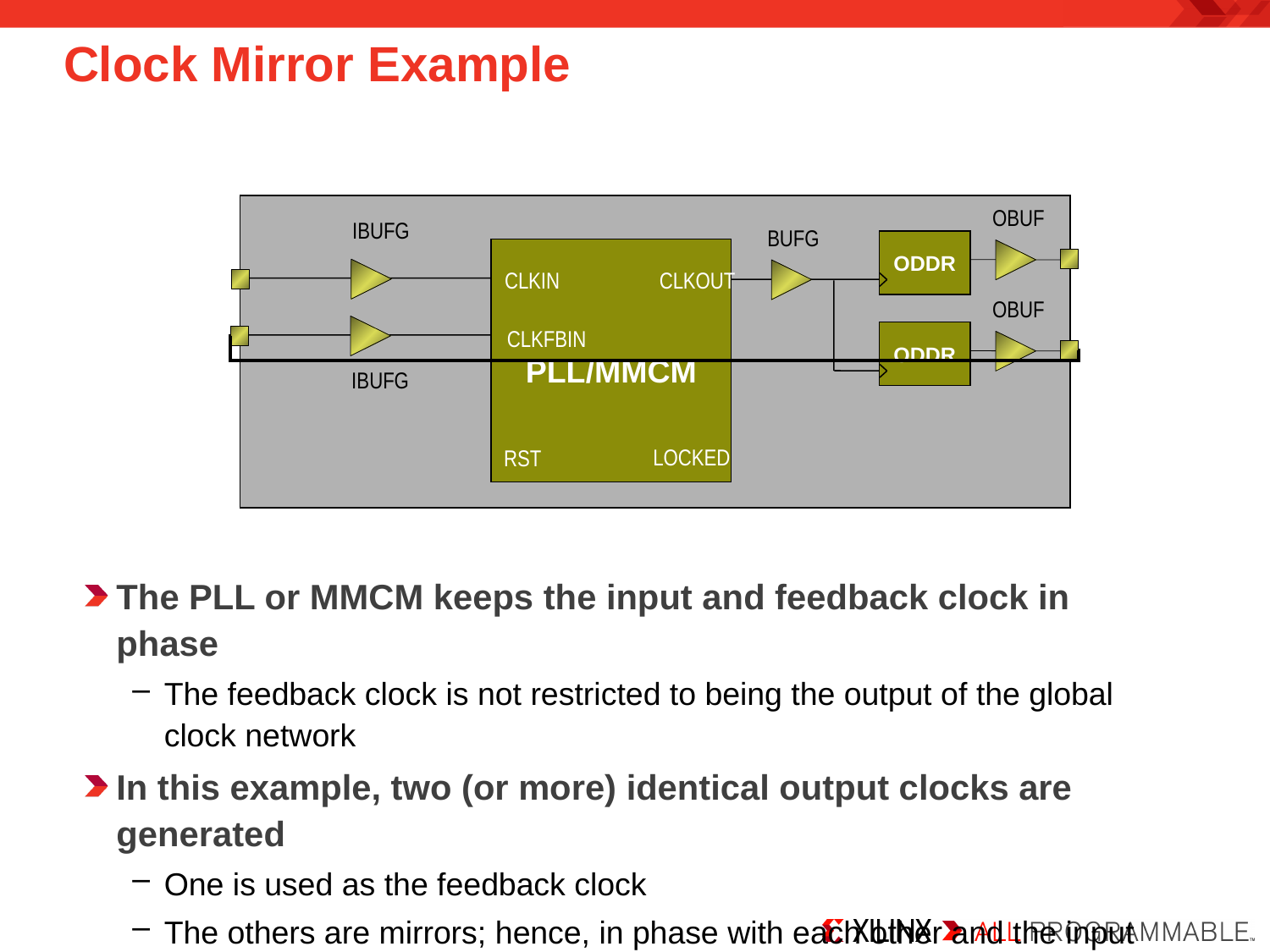

Clock Mirror Example

OBUF
ODDR

IBUFG
BUFG
PLL/MMCM

CLKIN
CLKOUT

OBUF
ODDR

CLKFBIN

IBUFG

LOCKED
RST
The PLL or MMCM keeps the input and feedback clock in phase
The feedback clock is not restricted to being the output of the global clock network
In this example, two (or more) identical output clocks are generated
One is used as the feedback clock
The others are mirrors; hence, in phase with each other and the input clock
LOCKED